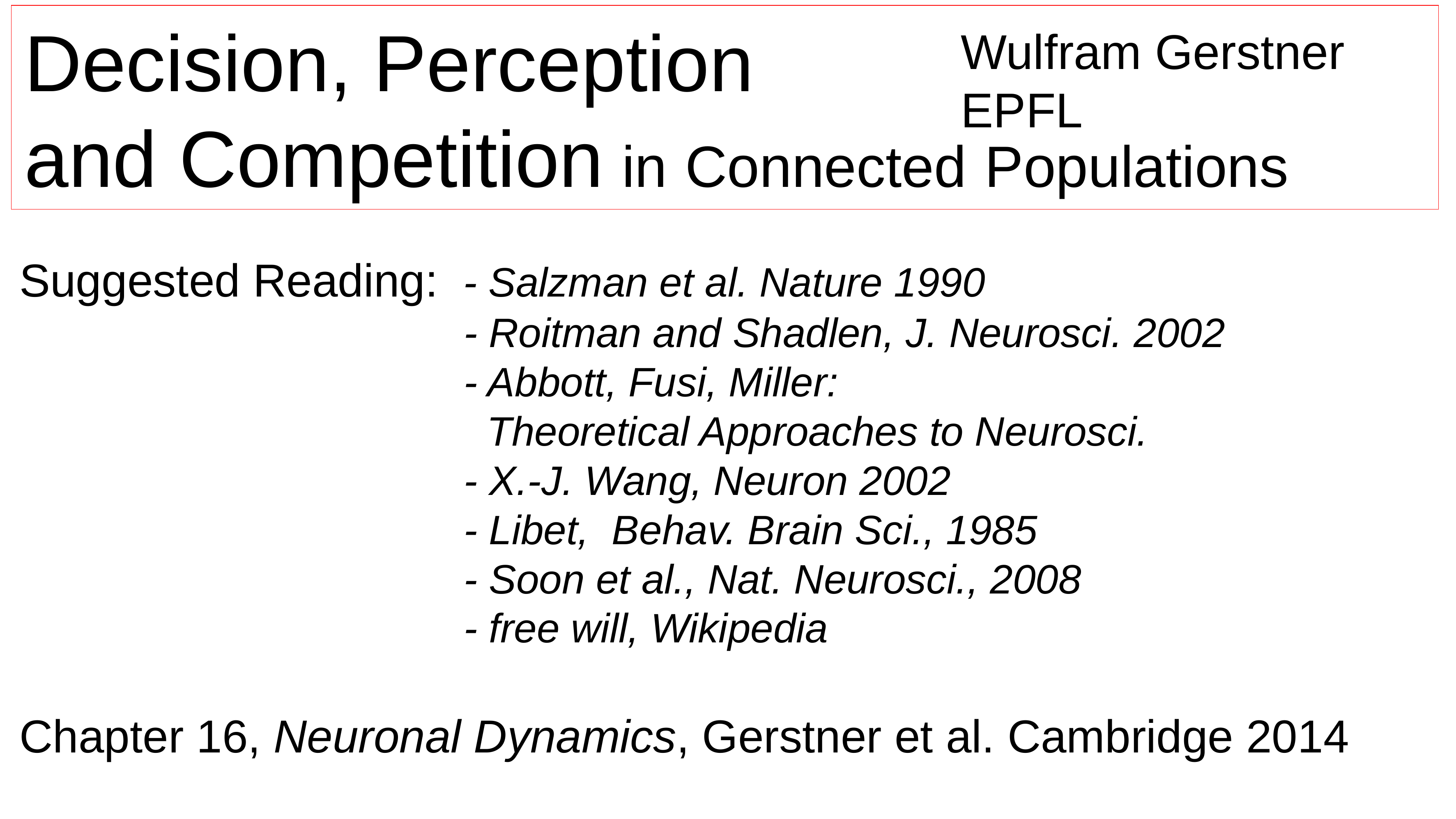

Decision, Perception
and Competition in Connected Populations
Wulfram Gerstner
EPFL
Suggested Reading:  - Salzman et al. Nature 1990
                                       - Roitman and Shadlen, J. Neurosci. 2002
                                       - Abbott, Fusi, Miller:
                                         Theoretical Approaches to Neurosci.
                                       - X.-J. Wang, Neuron 2002
                                       - Libet,  Behav. Brain Sci., 1985
                                       - Soon et al., Nat. Neurosci., 2008
                                       - free will, Wikipedia

Chapter 16, Neuronal Dynamics, Gerstner et al. Cambridge 2014